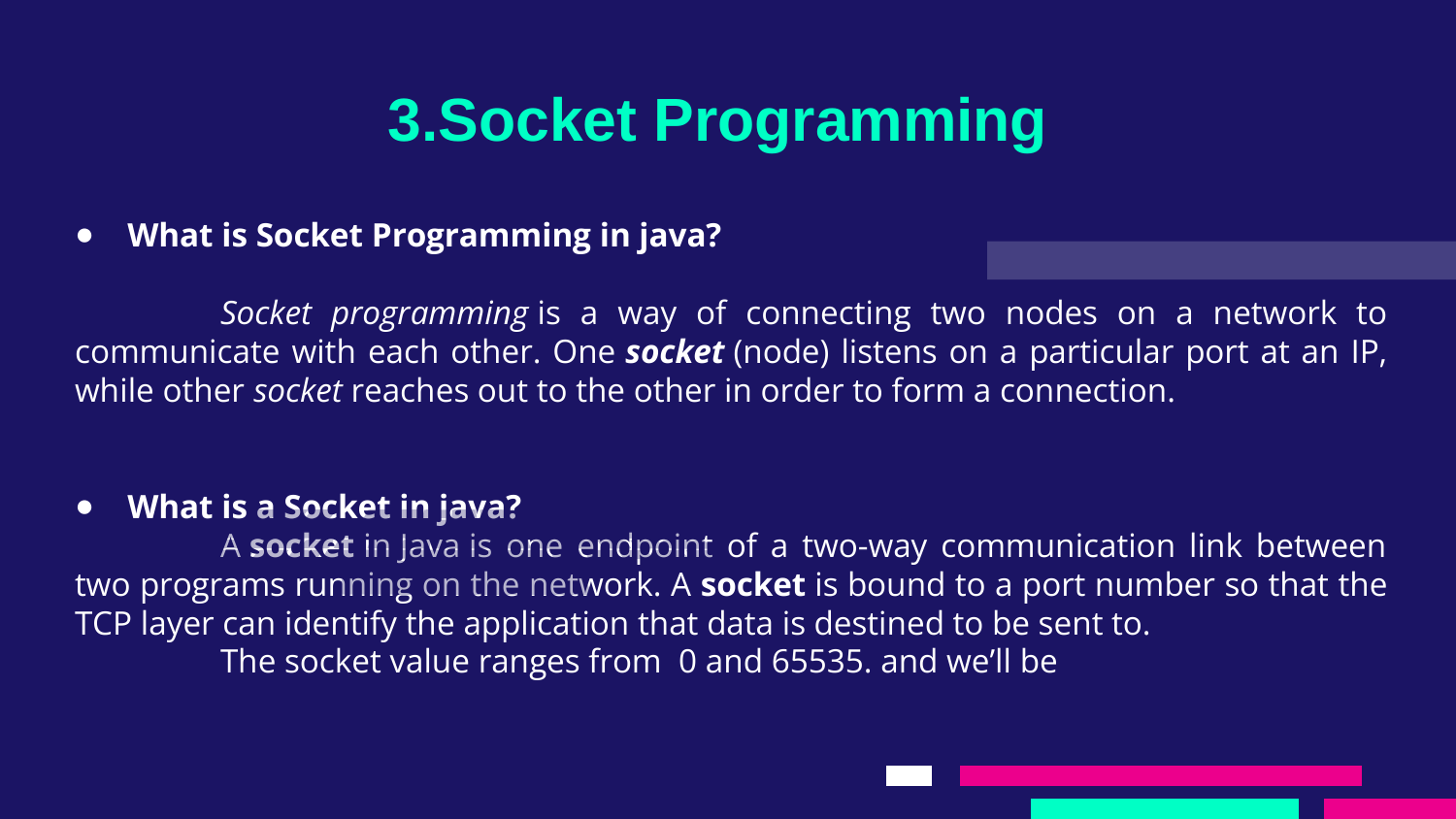

# 3.Socket Programming
What is Socket Programming in java?

	Socket programming is a way of connecting two nodes on a network to communicate with each other. One socket (node) listens on a particular port at an IP, while other socket reaches out to the other in order to form a connection.

What is a Socket in java?
	A socket in Java is one endpoint of a two-way communication link between two programs running on the network. A socket is bound to a port number so that the TCP layer can identify the application that data is destined to be sent to.
	The socket value ranges from  0 and 65535. and we’ll be